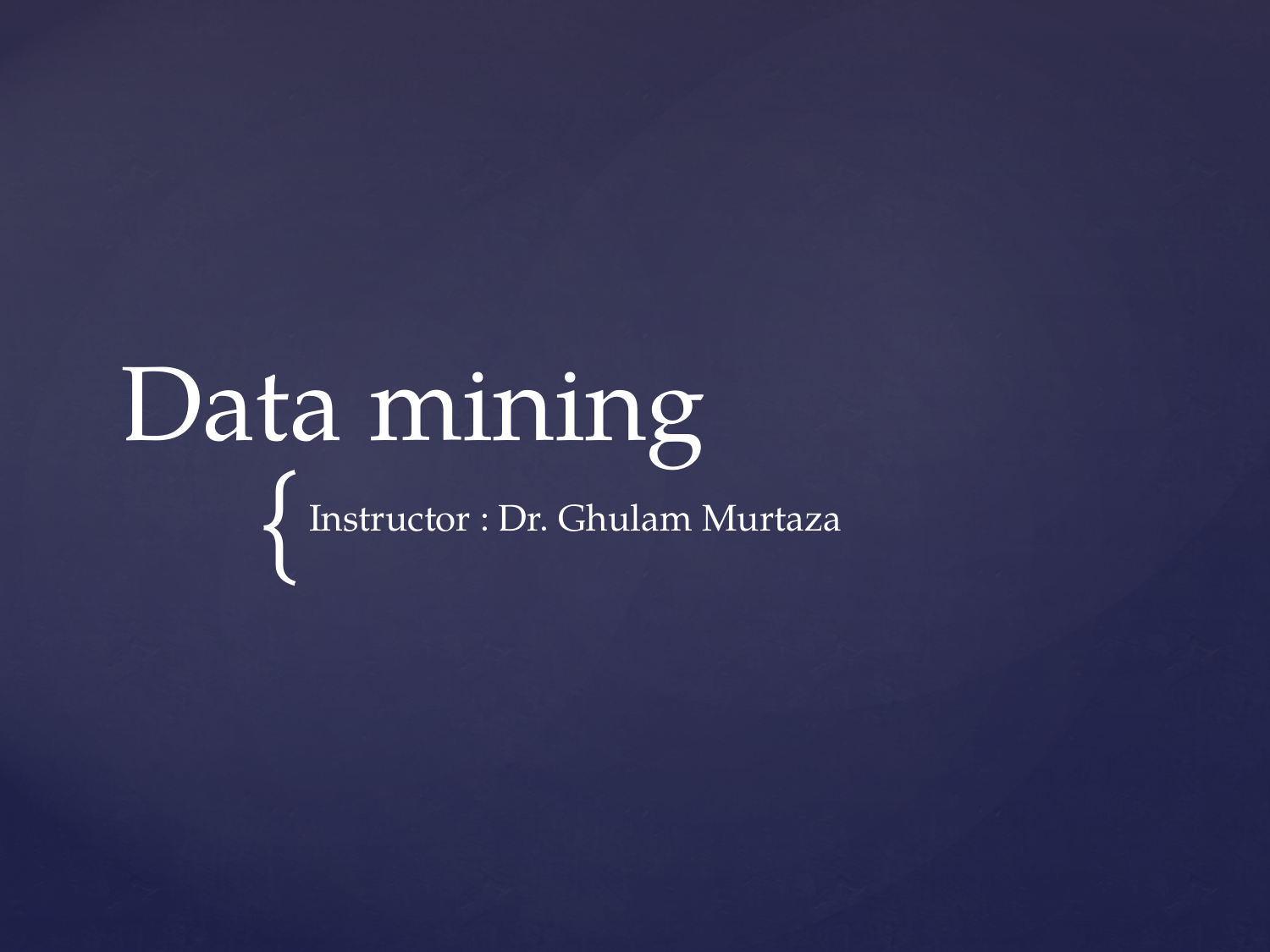

# Data mining
Instructor : Dr. Ghulam Murtaza